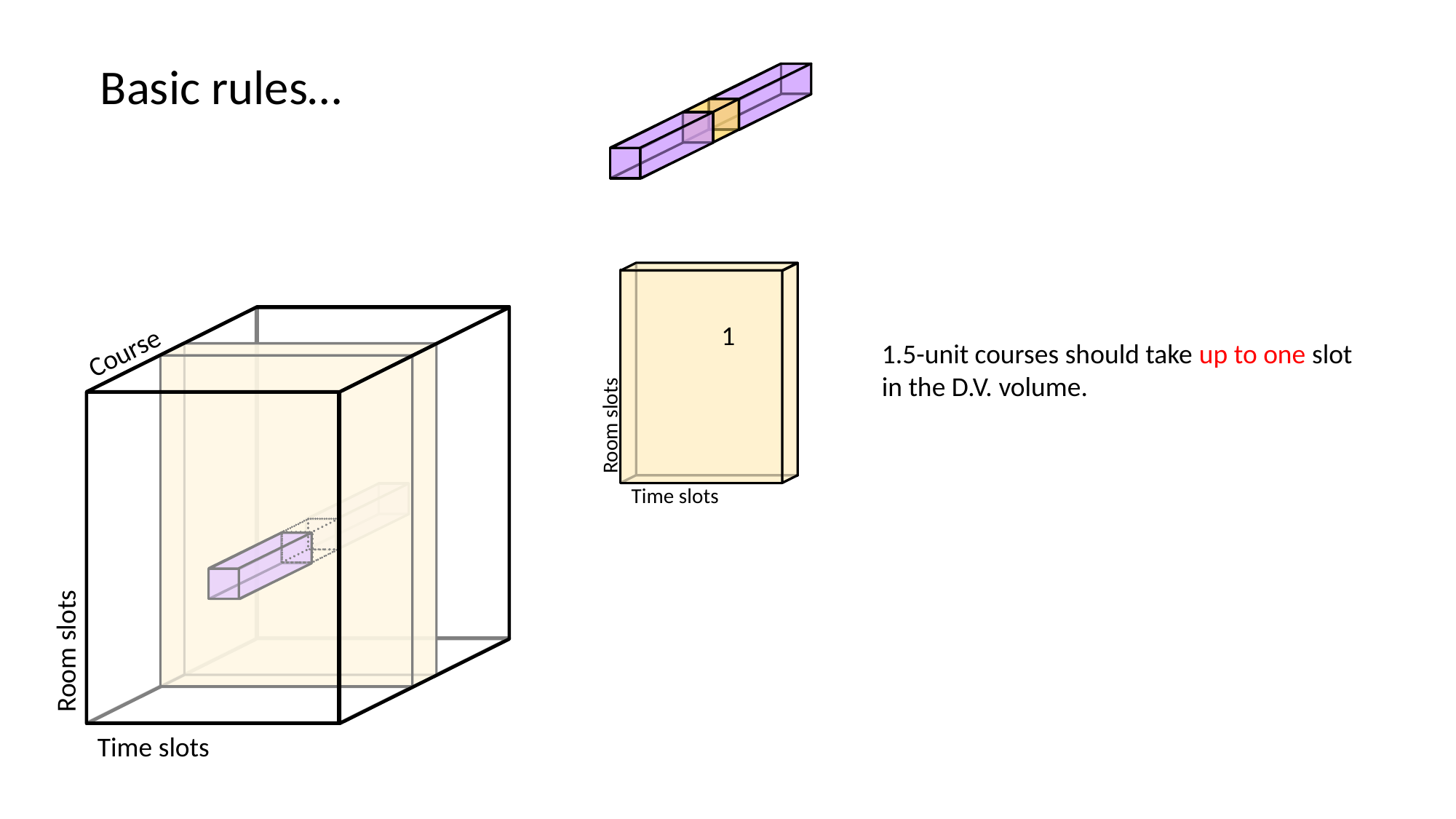

Basic rules…

Room slots
Time slots
1

Course
1.5-unit courses should take up to one slot in the D.V. volume.

Room slots

Time slots